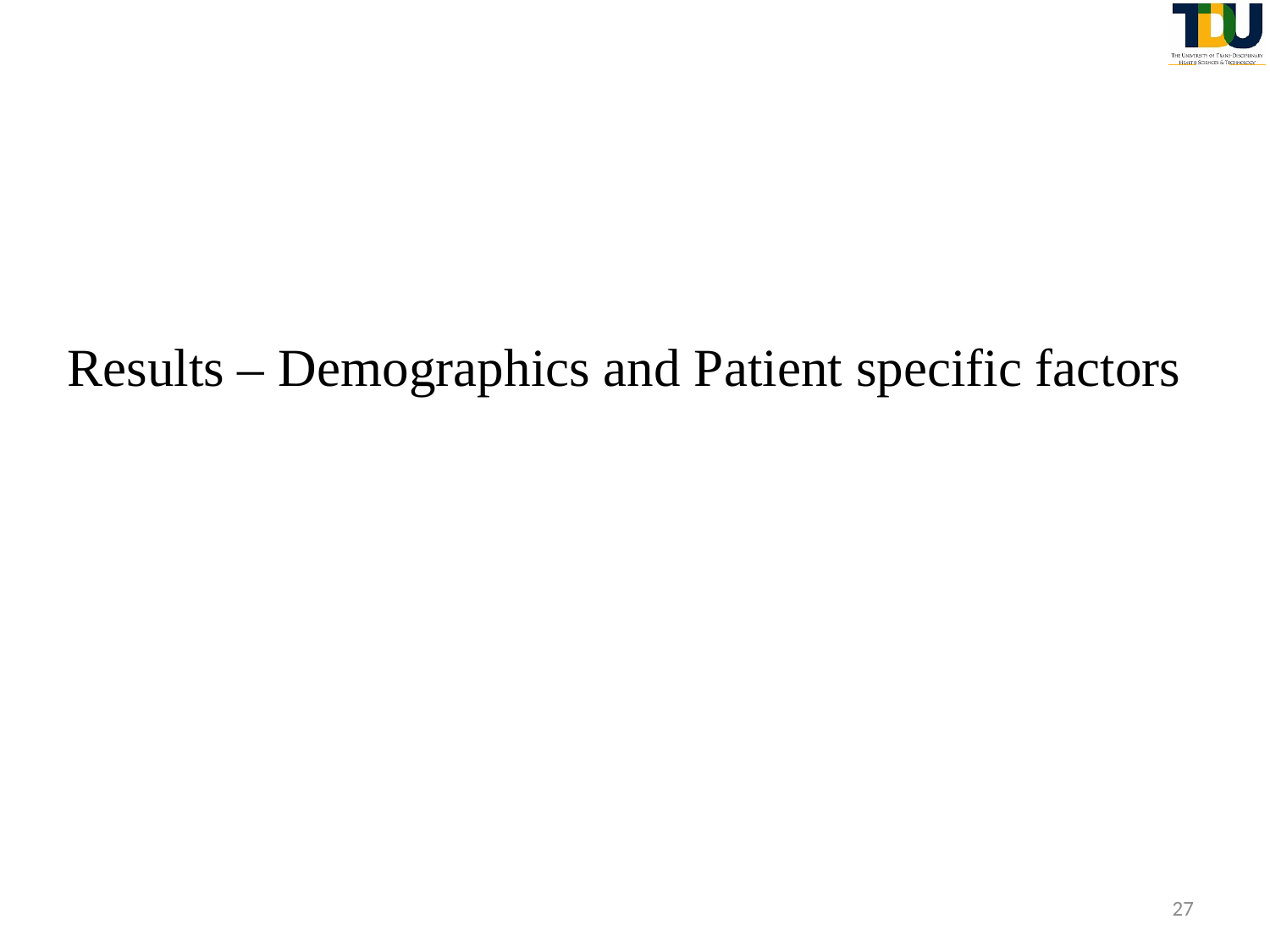

# Results – Demographics and Patient specific factors
27